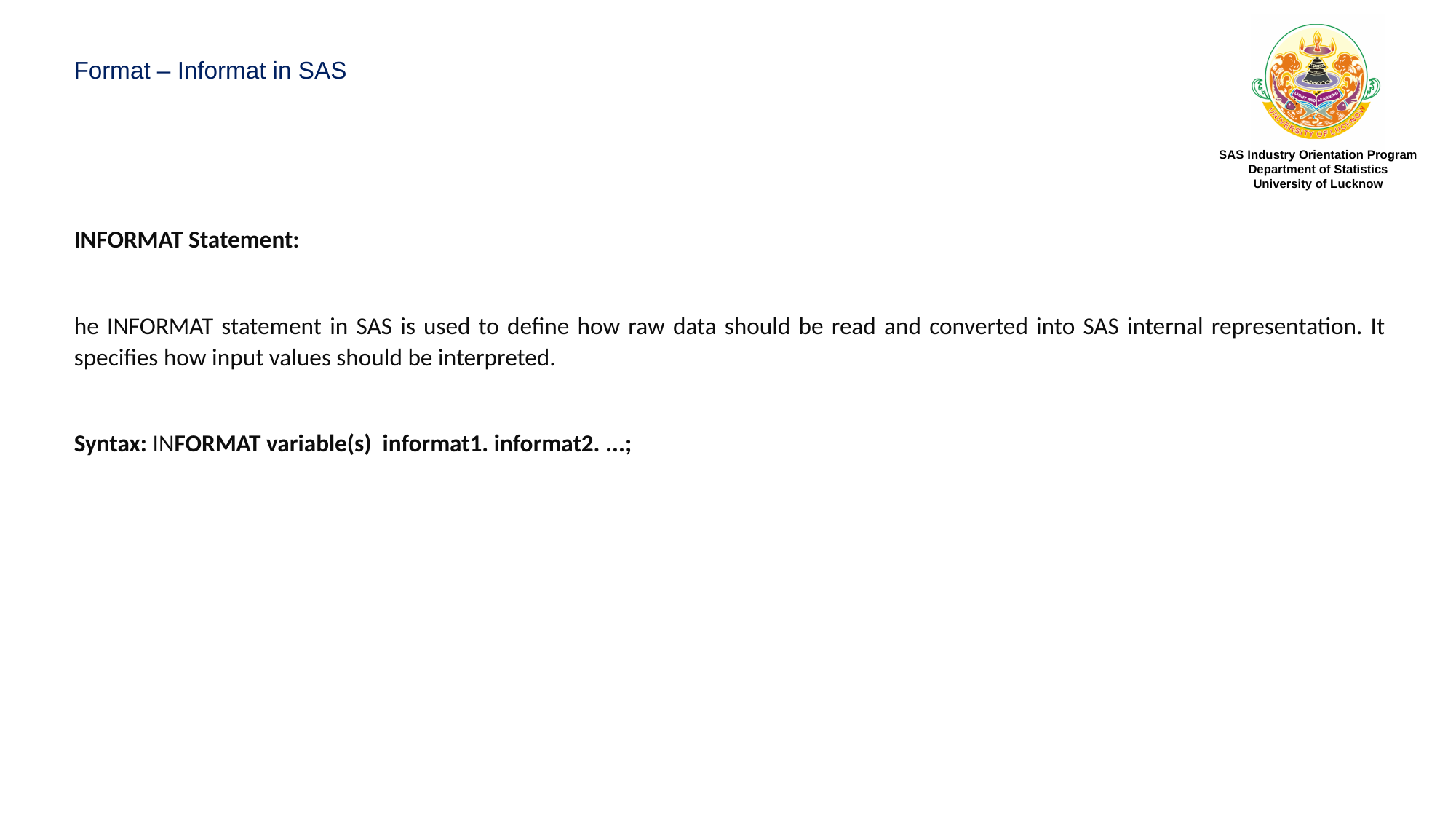

Format – Informat in SAS
INFORMAT Statement:

he INFORMAT statement in SAS is used to define how raw data should be read and converted into SAS internal representation. It specifies how input values should be interpreted.

Syntax: INFORMAT variable(s)  informat1. informat2. ...;